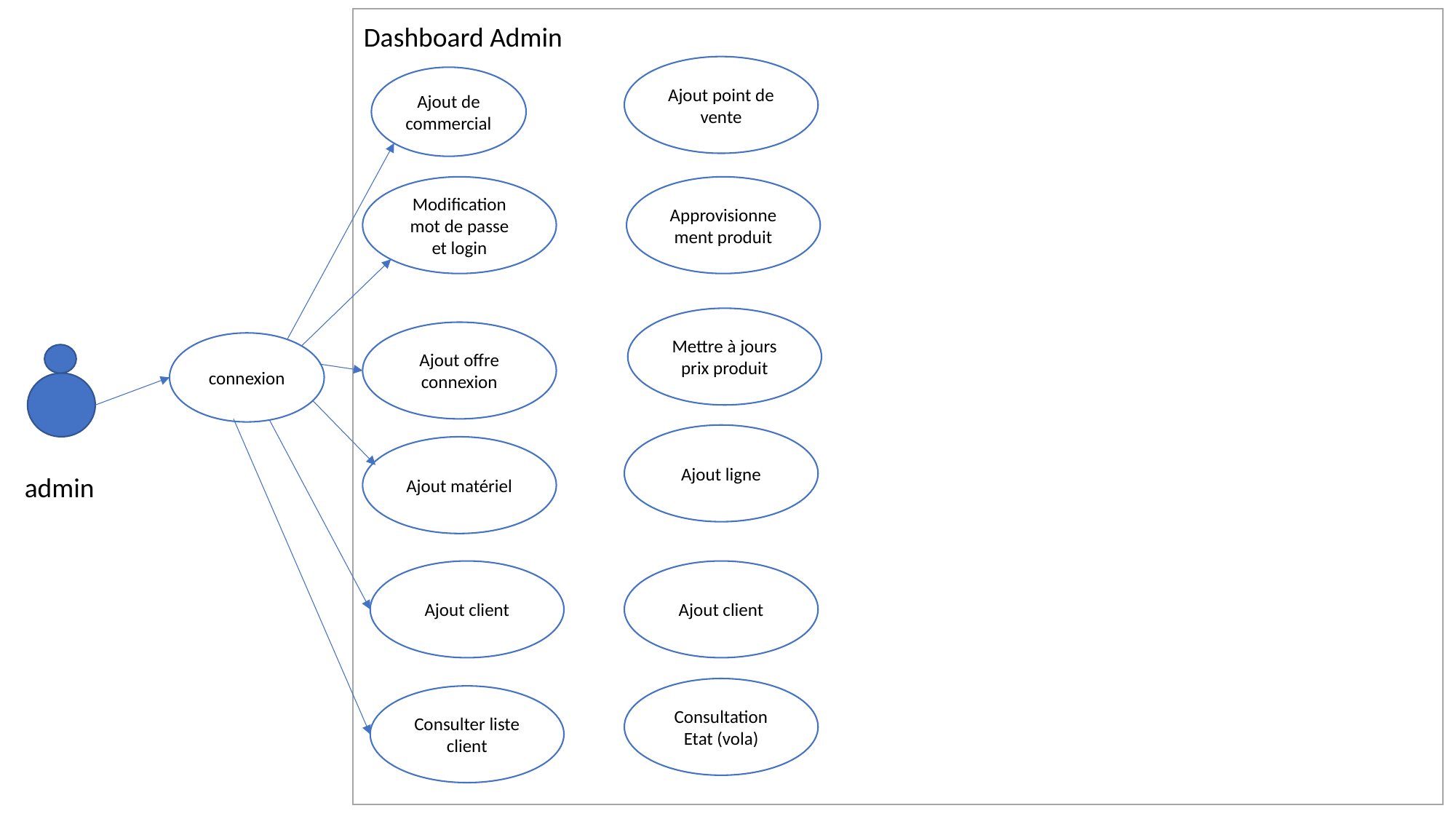

Dashboard Admin
Ajout point de vente
Ajout de commercial
Modification mot de passe et login
Approvisionnement produit
Mettre à jours prix produit
Ajout offre
connexion
connexion

Ajout ligne
Ajout matériel
admin
Ajout client
Ajout client
Consultation Etat (vola)
Consulter liste client